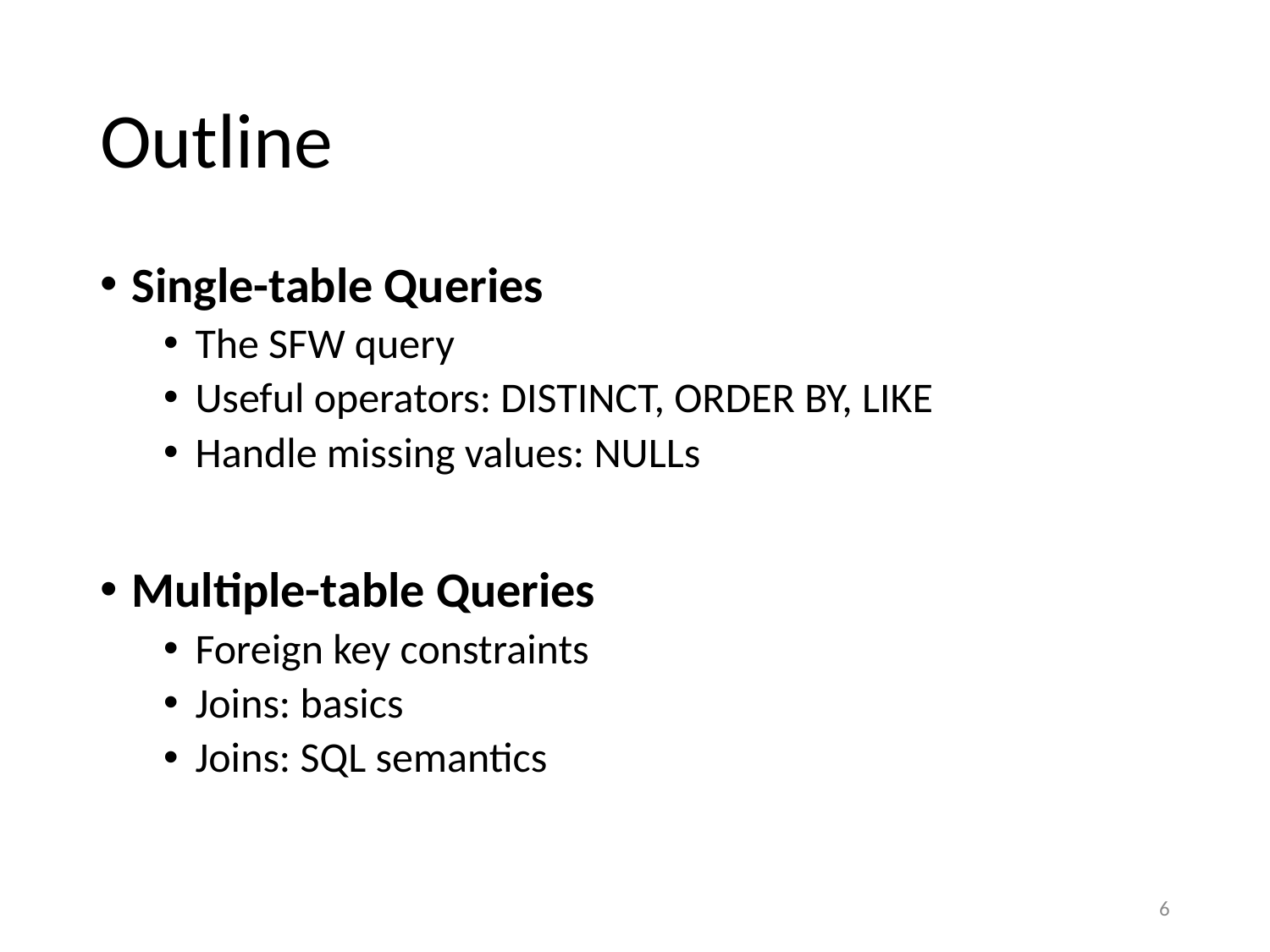

# Outline
Single-table Queries
The SFW query
Useful operators: DISTINCT, ORDER BY, LIKE
Handle missing values: NULLs

Multiple-table Queries
Foreign key constraints
Joins: basics
Joins: SQL semantics
6